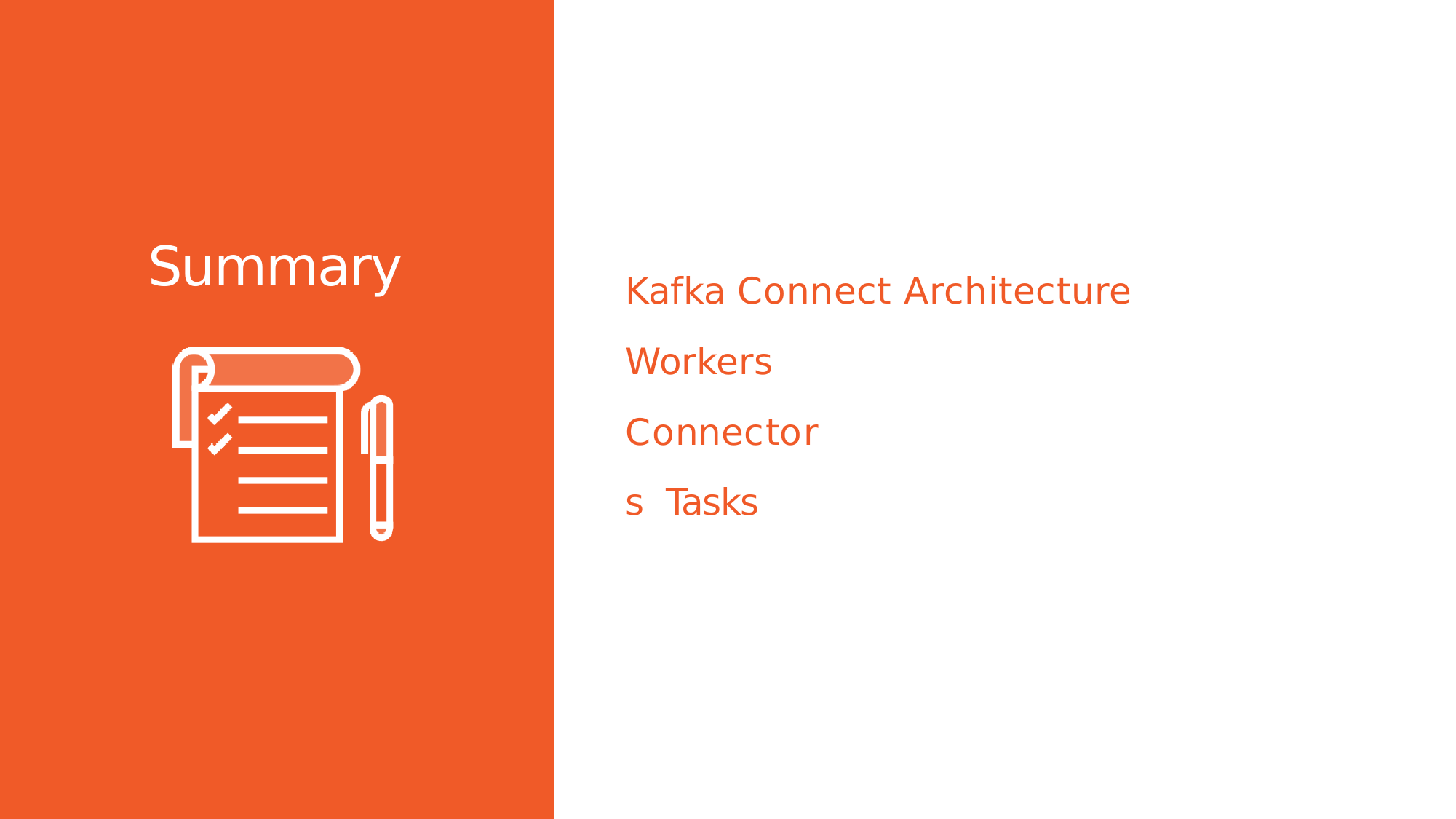

Summary
Kafka Connect Architecture
Workers  Connectors  Tasks
32